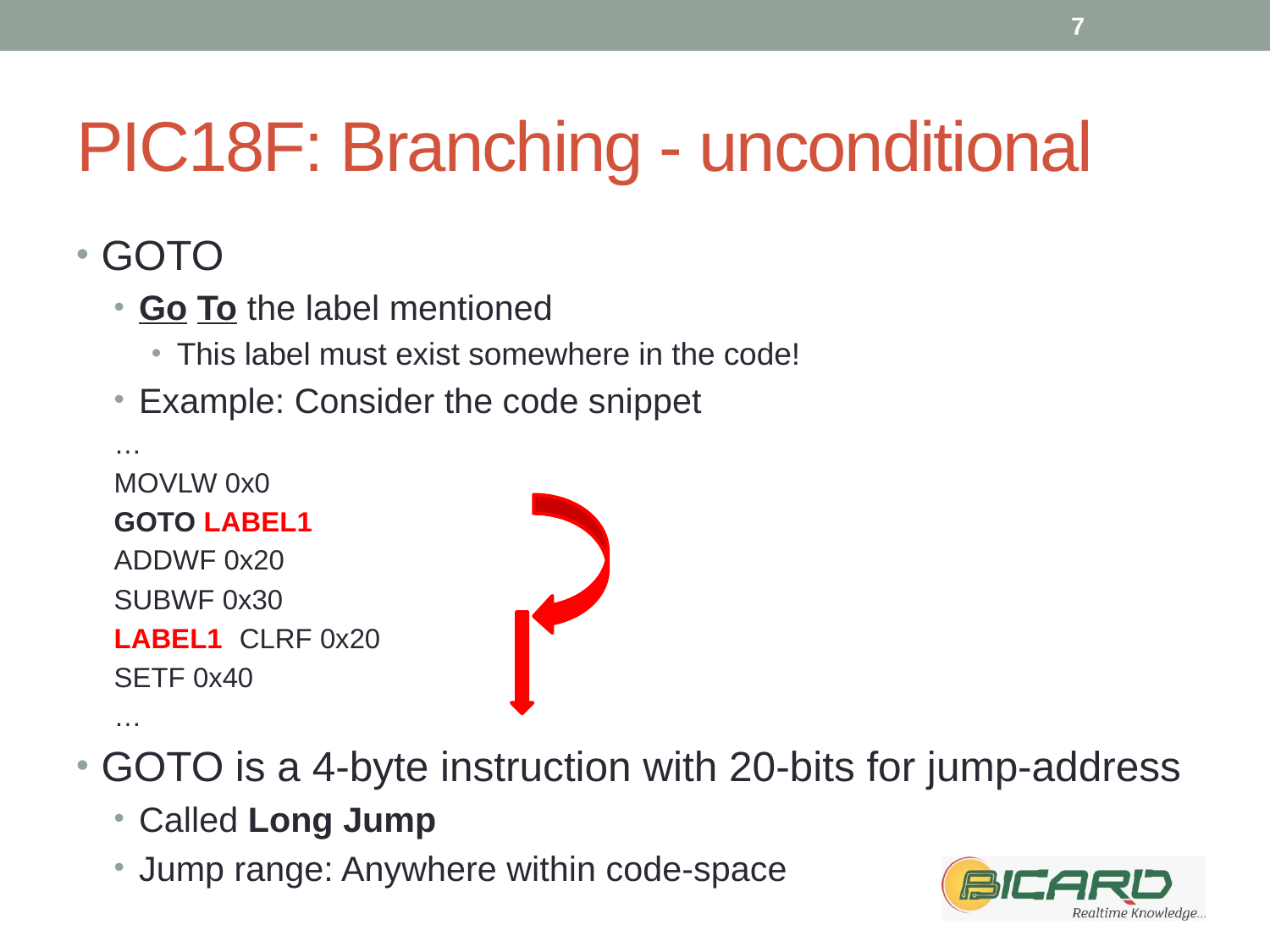

7
# PIC18F: Branching - unconditional
GOTO
Go To the label mentioned
This label must exist somewhere in the code!
Example: Consider the code snippet
		…
		MOVLW 0x0
		GOTO LABEL1
		ADDWF 0x20
		SUBWF 0x30
LABEL1	CLRF 0x20
		SETF 0x40
		…
GOTO is a 4-byte instruction with 20-bits for jump-address
Called Long Jump
Jump range: Anywhere within code-space